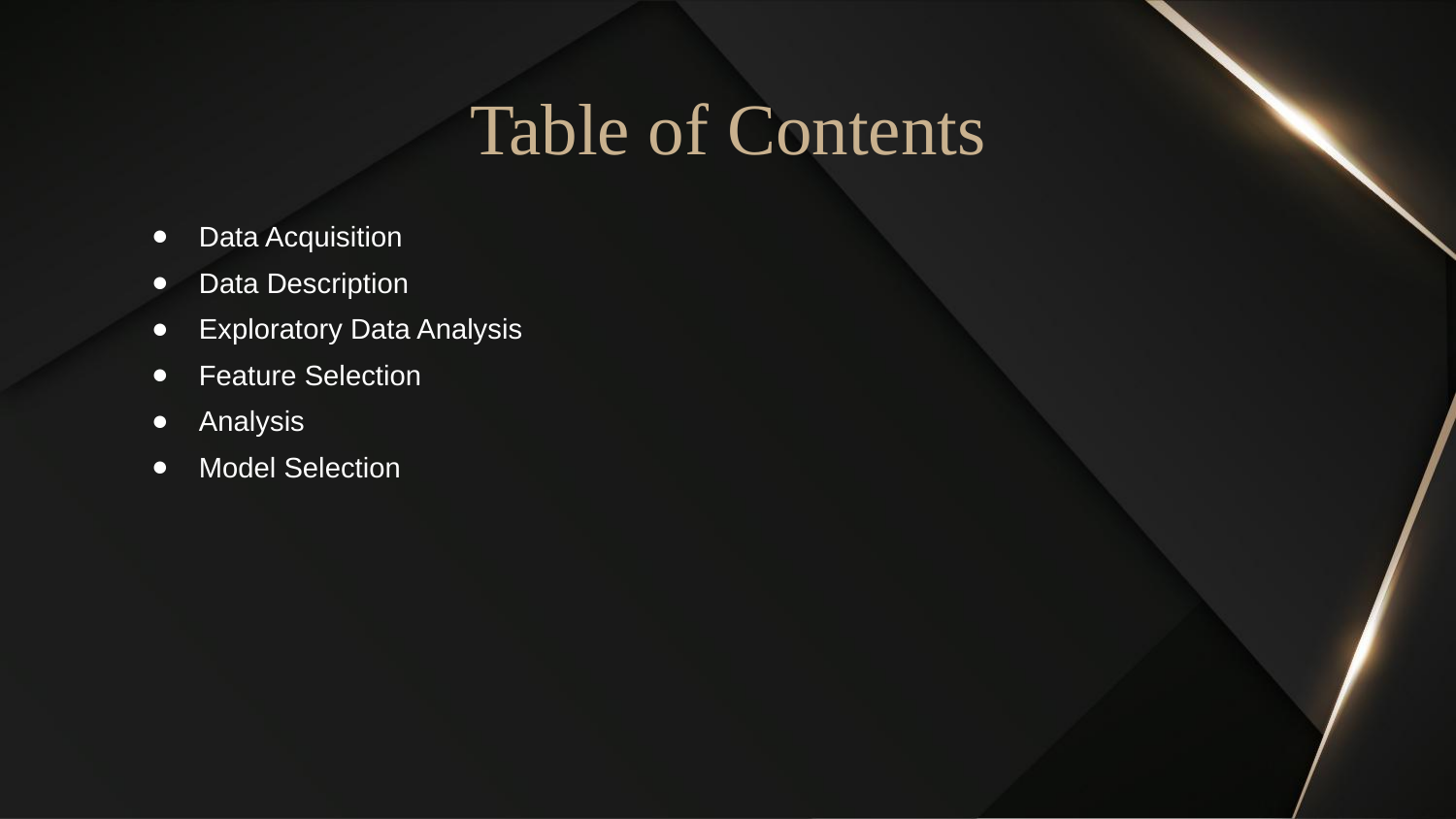

# Table of Contents
Data Acquisition​
Data Description​
Exploratory Data Analysis​
Feature Selection
Analysis
Model Selection​